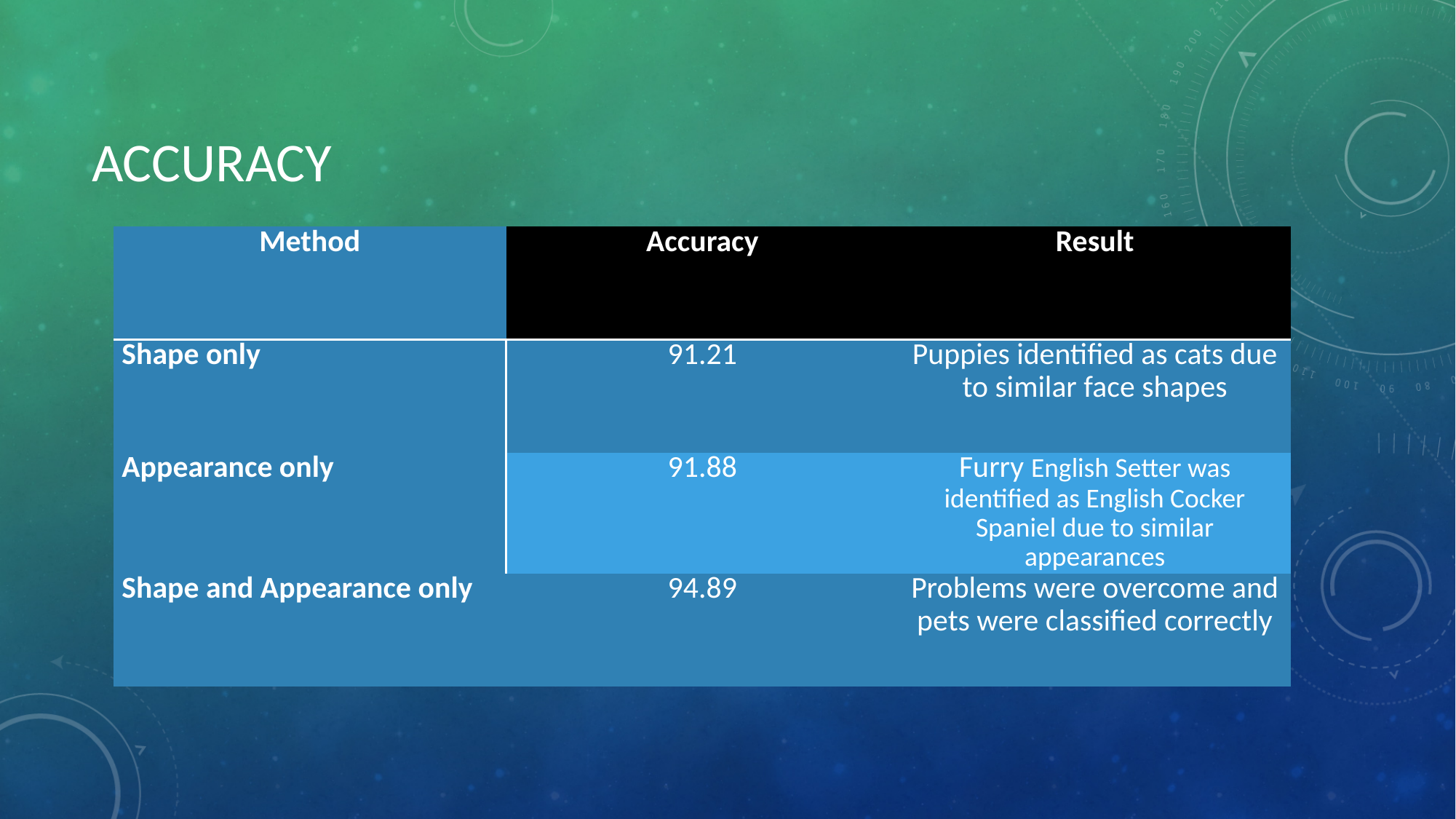

# accuracy
| Method | Accuracy | Result |
| --- | --- | --- |
| Shape only | 91.21 | Puppies identified as cats due to similar face shapes |
| Appearance only | 91.88 | Furry English Setter was identified as English Cocker Spaniel due to similar appearances |
| Shape and Appearance only | 94.89 | Problems were overcome and pets were classified correctly |